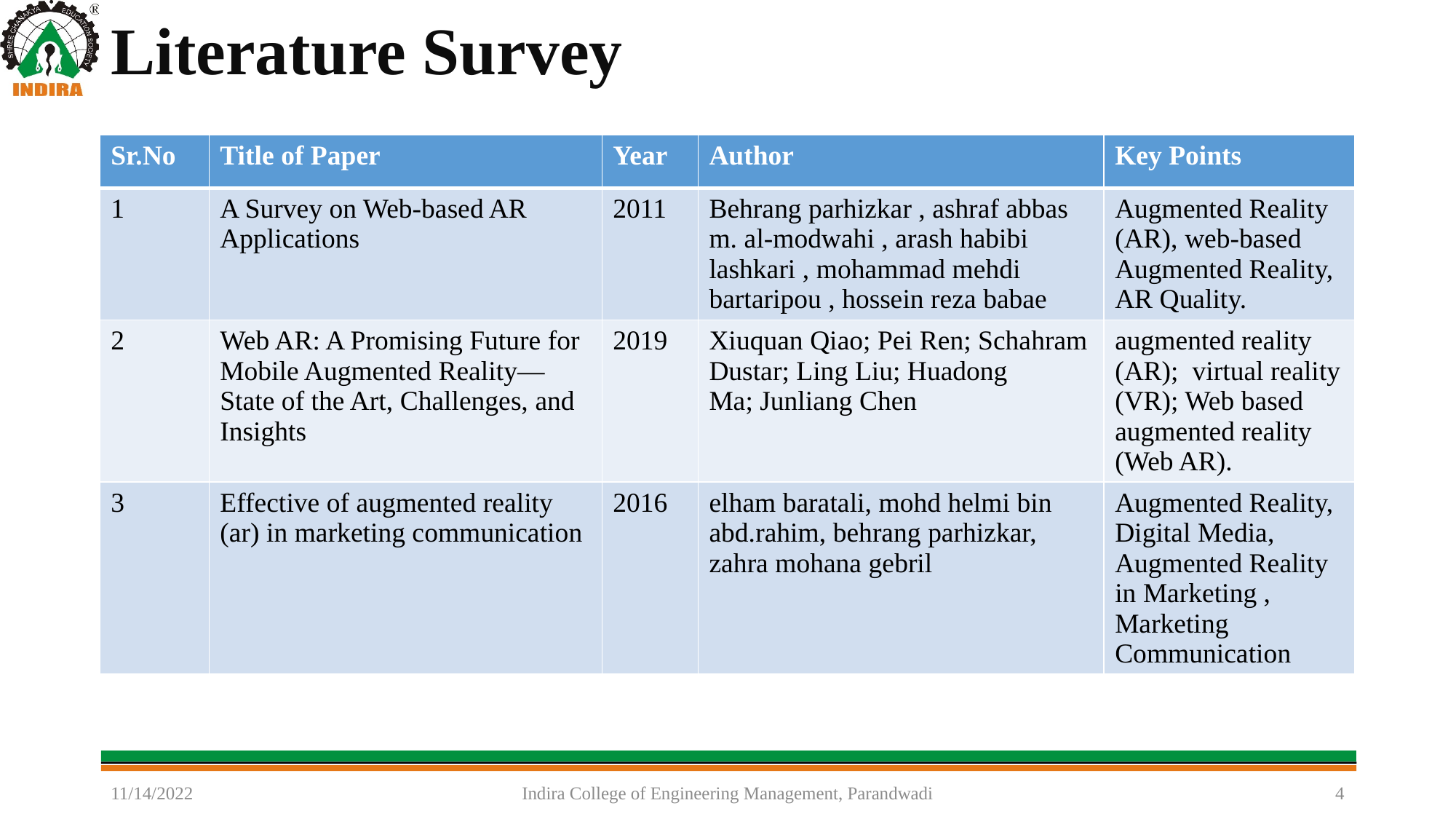

# Literature Survey
| Sr.No | Title of Paper | Year | Author | Key Points |
| --- | --- | --- | --- | --- |
| 1 | A Survey on Web-based AR Applications | 2011 | Behrang parhizkar , ashraf abbas m. al-modwahi , arash habibi lashkari , mohammad mehdi bartaripou , hossein reza babae | Augmented Reality (AR), web-based Augmented Reality, AR Quality. |
| 2 | Web AR: A Promising Future for Mobile Augmented Reality—State of the Art, Challenges, and Insights | 2019 | Xiuquan Qiao; Pei Ren; Schahram Dustar; Ling Liu; Huadong Ma; Junliang Chen | augmented reality (AR); virtual reality (VR); Web based augmented reality (Web AR). |
| 3 | Effective of augmented reality (ar) in marketing communication | 2016 | elham baratali, mohd helmi bin abd.rahim, behrang parhizkar, zahra mohana gebril | Augmented Reality, Digital Media, Augmented Reality in Marketing , Marketing Communication |
11/14/2022
Indira College of Engineering Management, Parandwadi
4